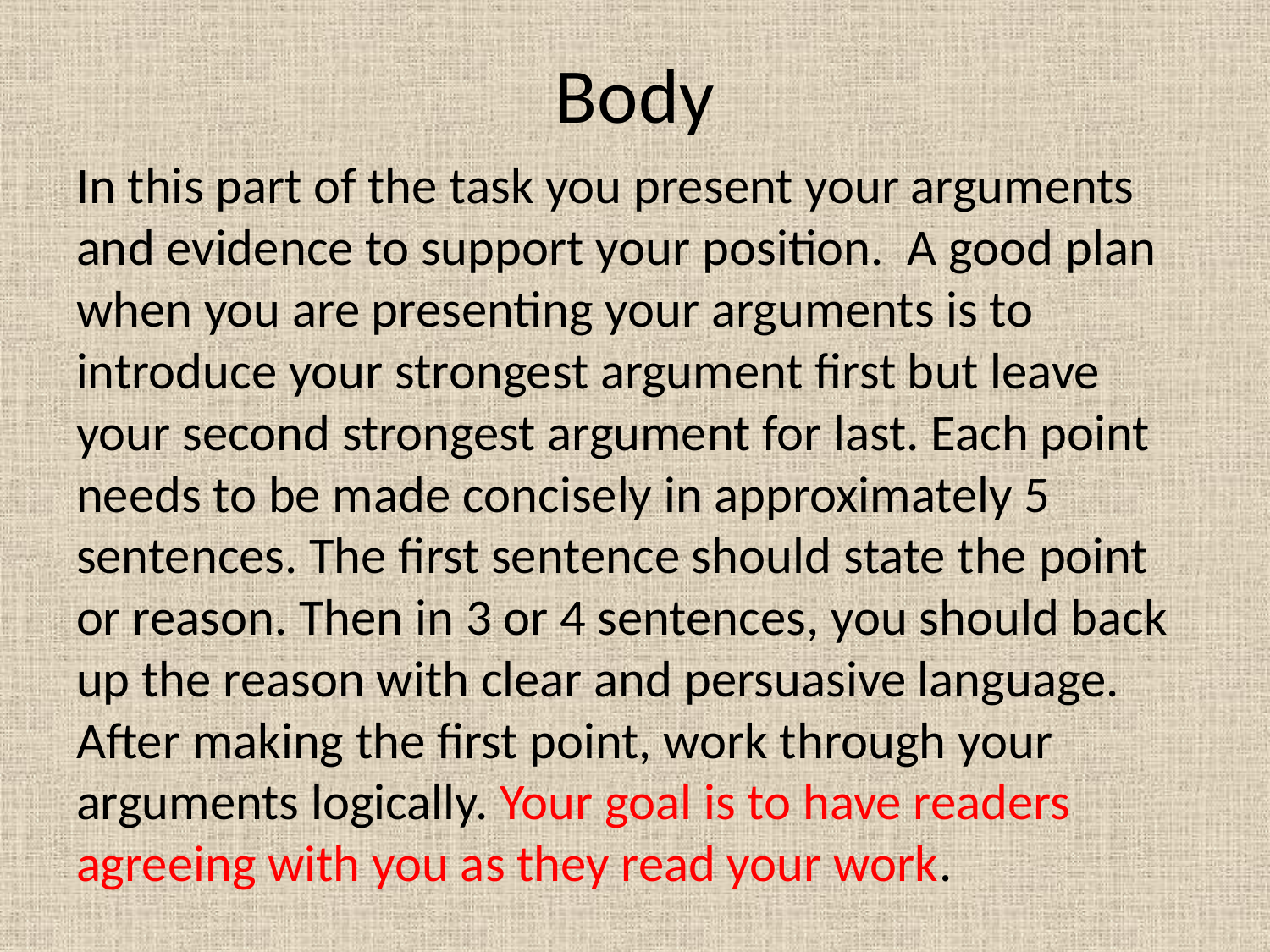

# Body
In this part of the task you present your arguments and evidence to support your position.  A good plan when you are presenting your arguments is to introduce your strongest argument first but leave your second strongest argument for last. Each point needs to be made concisely in approximately 5 sentences. The first sentence should state the point or reason. Then in 3 or 4 sentences, you should back up the reason with clear and persuasive language. After making the first point, work through your arguments logically. Your goal is to have readers agreeing with you as they read your work.